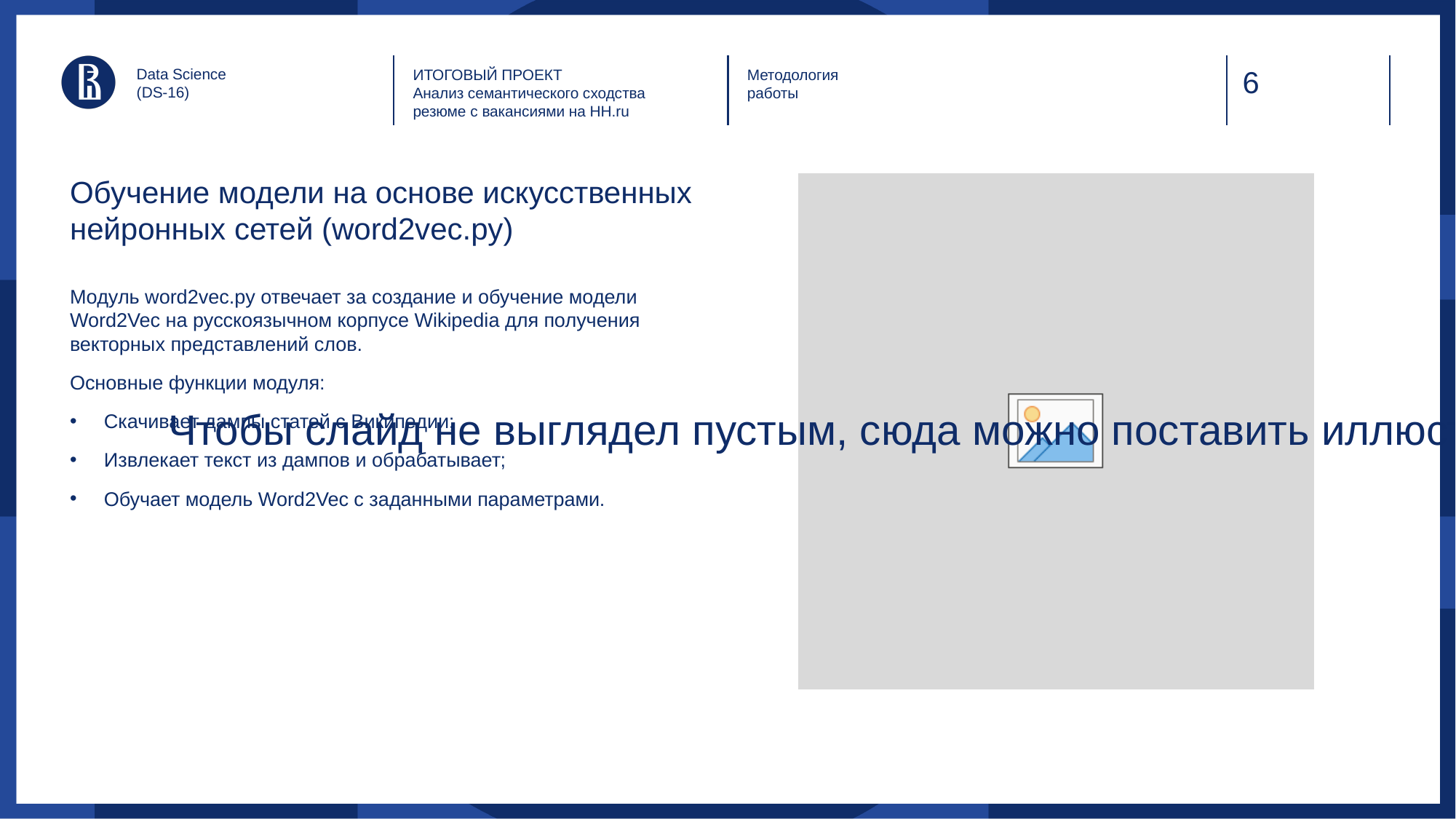

Data Science
(DS-16)

ИТОГОВЫЙ ПРОЕКТ
Анализ семантического сходства резюме с вакансиями на HH.ru

Методология
работы
# Обучение модели на основе искусственных нейронных сетей (word2vec.py)

Модуль word2vec.py отвечает за создание и обучение модели Word2Vec на русскоязычном корпусе Wikipedia для получения векторных представлений слов.
Основные функции модуля:
Скачивает дампы статей с Википедии;
Извлекает текст из дампов и обрабатывает;
Обучает модель Word2Vec с заданными параметрами.